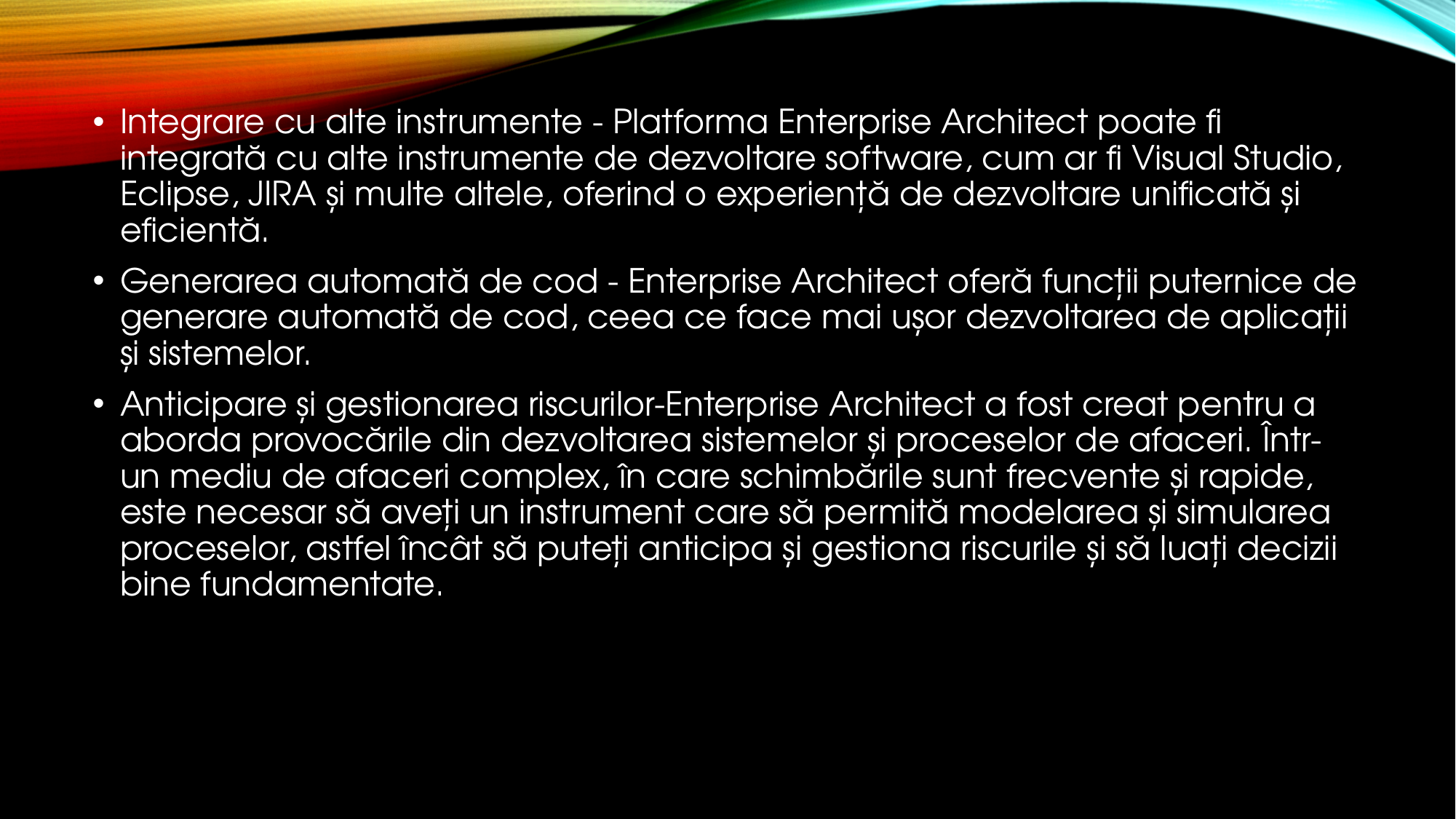

Integrare cu alte instrumente - Platforma Enterprise Architect poate fi integrată cu alte instrumente de dezvoltare software, cum ar fi Visual Studio, Eclipse, JIRA și multe altele, oferind o experiență de dezvoltare unificată și eficientă.
Generarea automată de cod - Enterprise Architect oferă funcții puternice de generare automată de cod, ceea ce face mai ușor dezvoltarea de aplicații și sistemelor.
Anticipare și gestionarea riscurilor-Enterprise Architect a fost creat pentru a aborda provocările din dezvoltarea sistemelor și proceselor de afaceri. Într-un mediu de afaceri complex, în care schimbările sunt frecvente și rapide, este necesar să aveți un instrument care să permită modelarea și simularea proceselor, astfel încât să puteți anticipa și gestiona riscurile și să luați decizii bine fundamentate.